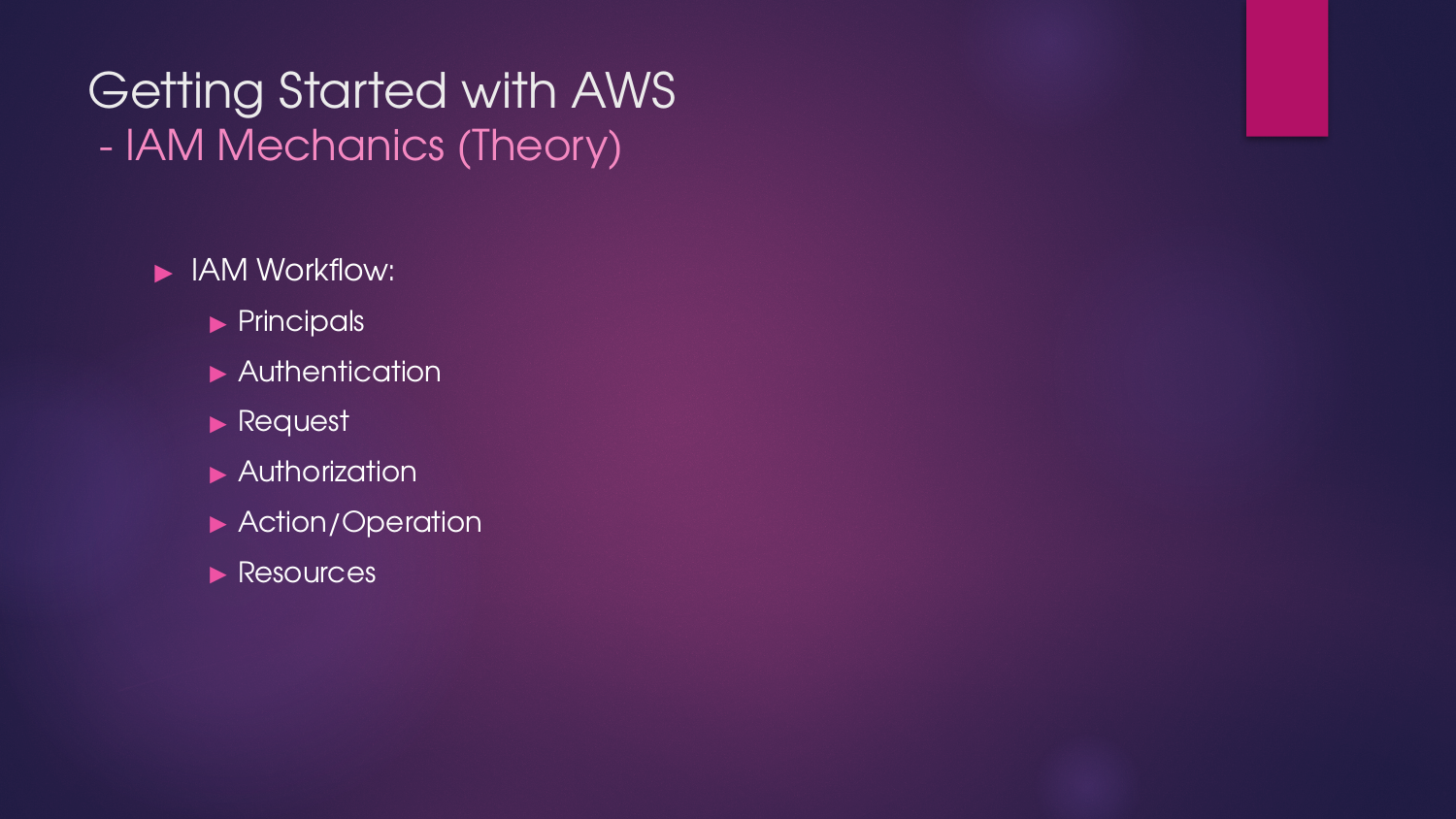

# Getting Started with AWS - IAM Mechanics (Theory)
IAM Workflow:
Principals
Authentication
Request
Authorization
Action/Operation
Resources